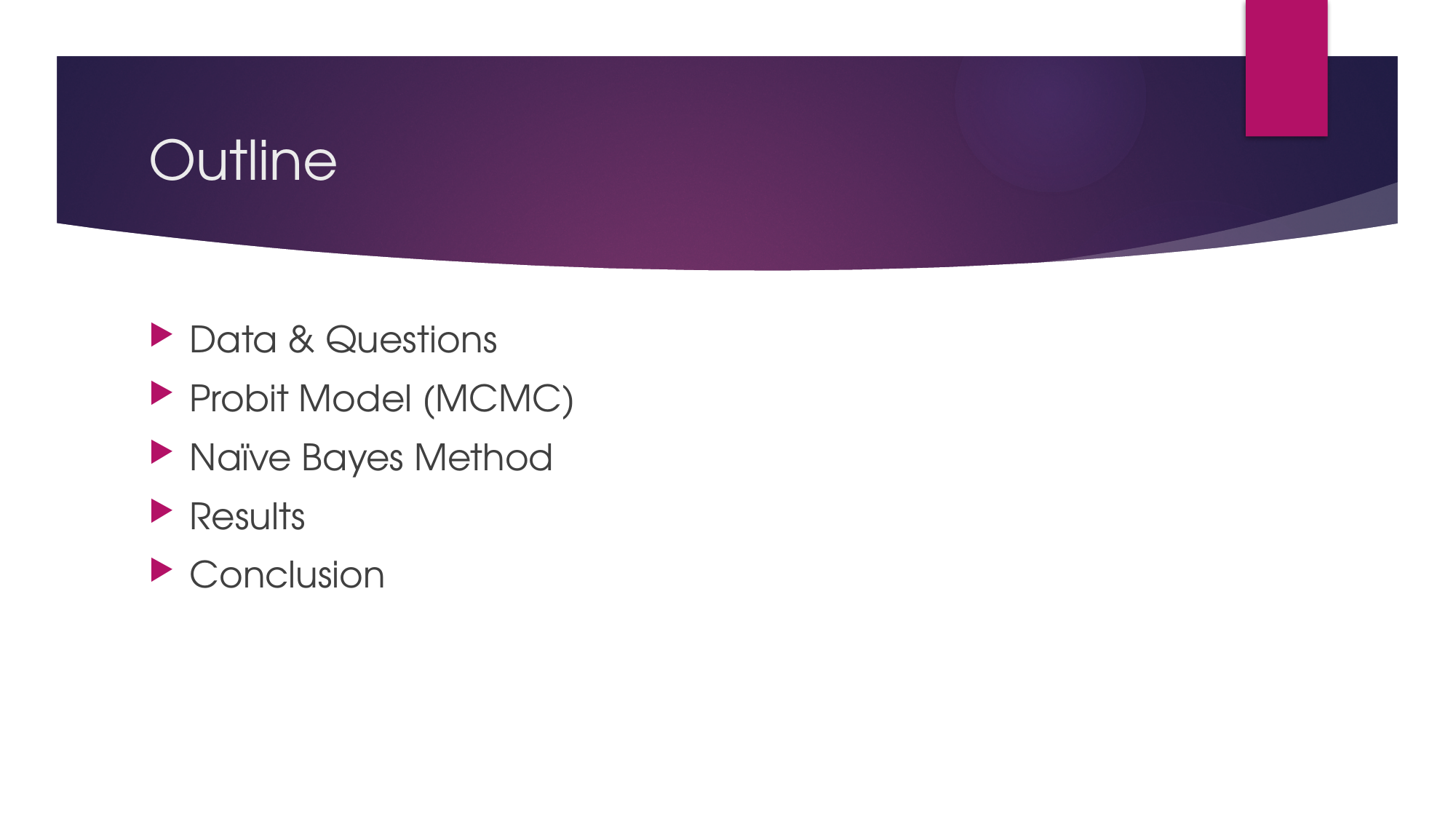

# Outline
Data & Questions
Probit Model (MCMC)
Naïve Bayes Method
Results
Conclusion